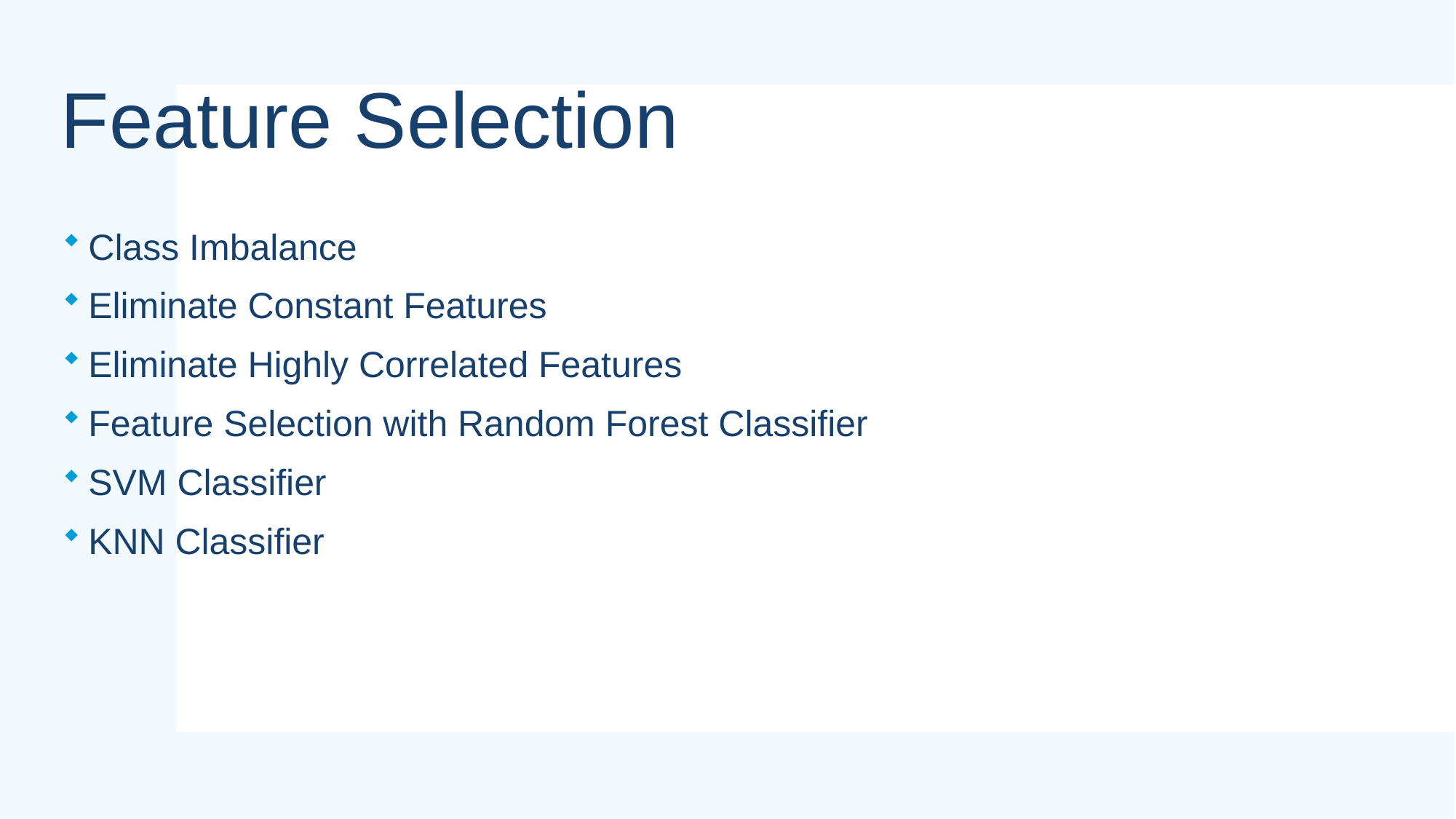

# Feature Selection
Class Imbalance
Eliminate Constant Features
Eliminate Highly Correlated Features
Feature Selection with Random Forest Classifier
SVM Classifier
KNN Classifier